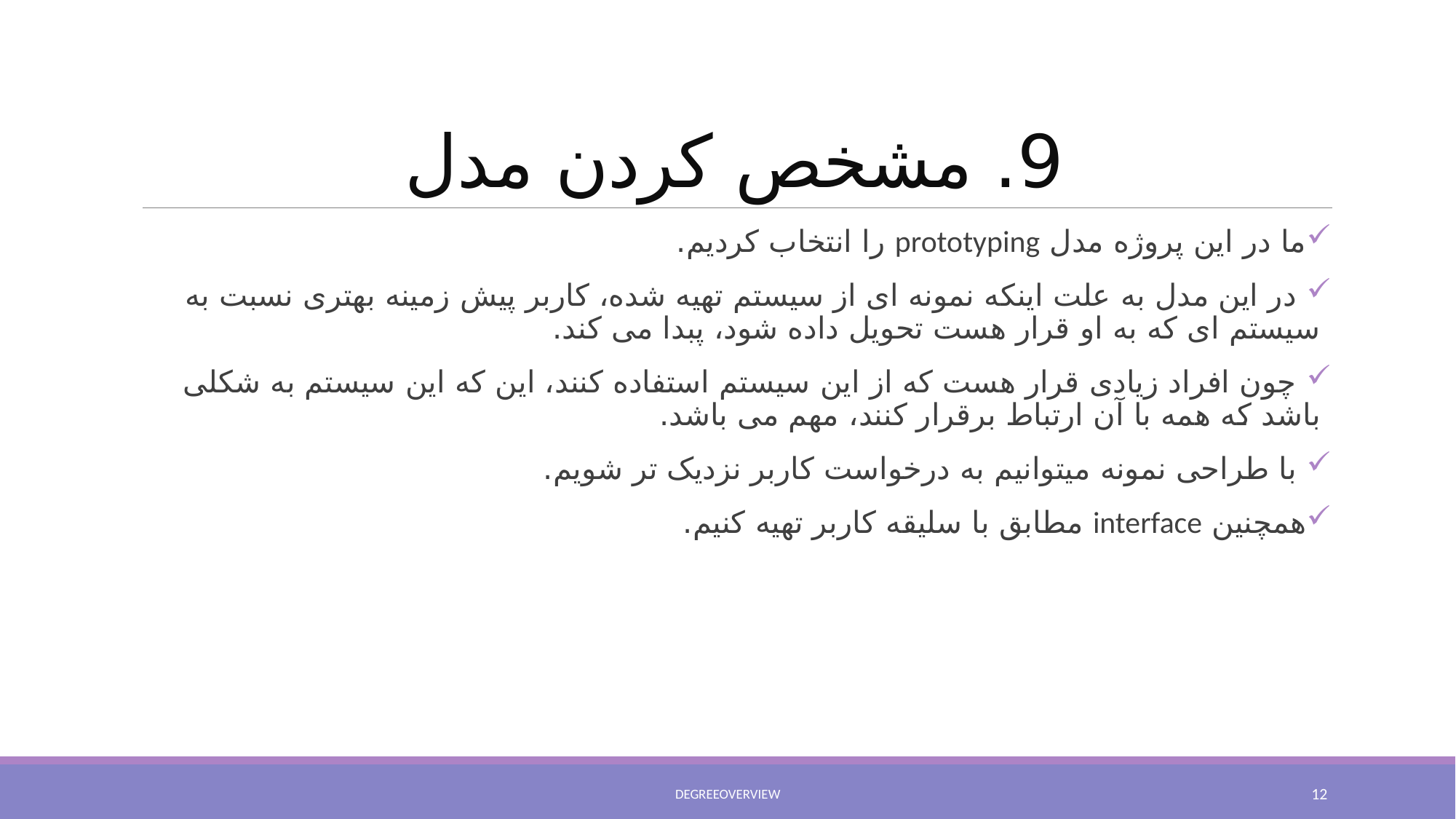

# 9. مشخص کردن مدل
ما در این پروژه مدل prototyping را انتخاب کردیم.
 در این مدل به علت اینکه نمونه ای از سیستم تهیه شده، کاربر پیش زمینه بهتری نسبت به سیستم ای که به او قرار هست تحویل داده شود، پبدا می کند.
 چون افراد زیادی قرار هست که از این سیستم استفاده کنند، این که این سیستم به شکلی باشد که همه با آن ارتباط برقرار کنند، مهم می باشد.
 با طراحی نمونه میتوانیم به درخواست کاربر نزدیک تر شویم.
همچنین interface مطابق با سلیقه کاربر تهیه کنیم.

DegreeOverview
12